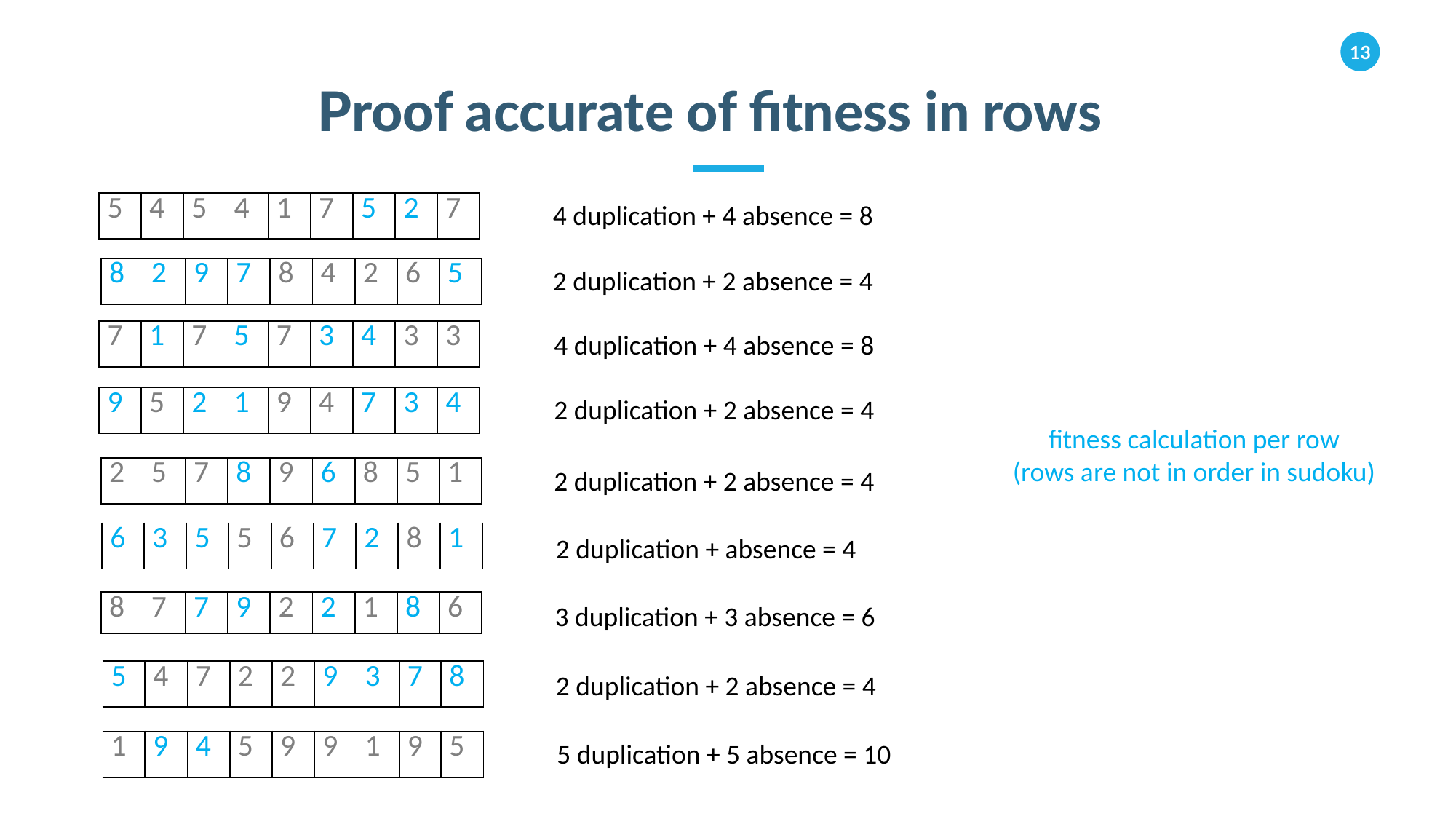

Proof accurate of fitness in rows
 4 duplication + 4 absence = 8
| 5 | 4 | 5 | 4 | 1 | 7 | 5 | 2 | 7 |
| --- | --- | --- | --- | --- | --- | --- | --- | --- |

| 8 | 2 | 9 | 7 | 8 | 4 | 2 | 6 | 5 |
| --- | --- | --- | --- | --- | --- | --- | --- | --- |
 2 duplication + 2 absence = 4
| 7 | 1 | 7 | 5 | 7 | 3 | 4 | 3 | 3 |
| --- | --- | --- | --- | --- | --- | --- | --- | --- |
 4 duplication + 4 absence = 8
 2 duplication + 2 absence = 4
| 9 | 5 | 2 | 1 | 9 | 4 | 7 | 3 | 4 |
| --- | --- | --- | --- | --- | --- | --- | --- | --- |
fitness calculation per row
(rows are not in order in sudoku)
| 2 | 5 | 7 | 8 | 9 | 6 | 8 | 5 | 1 |
| --- | --- | --- | --- | --- | --- | --- | --- | --- |
 2 duplication + 2 absence = 4
| 6 | 3 | 5 | 5 | 6 | 7 | 2 | 8 | 1 |
| --- | --- | --- | --- | --- | --- | --- | --- | --- |
 2 duplication + absence = 4
| 8 | 7 | 7 | 9 | 2 | 2 | 1 | 8 | 6 |
| --- | --- | --- | --- | --- | --- | --- | --- | --- |
 3 duplication + 3 absence = 6
| 5 | 4 | 7 | 2 | 2 | 9 | 3 | 7 | 8 |
| --- | --- | --- | --- | --- | --- | --- | --- | --- |
 2 duplication + 2 absence = 4
| 1 | 9 | 4 | 5 | 9 | 9 | 1 | 9 | 5 |
| --- | --- | --- | --- | --- | --- | --- | --- | --- |
 5 duplication + 5 absence = 10